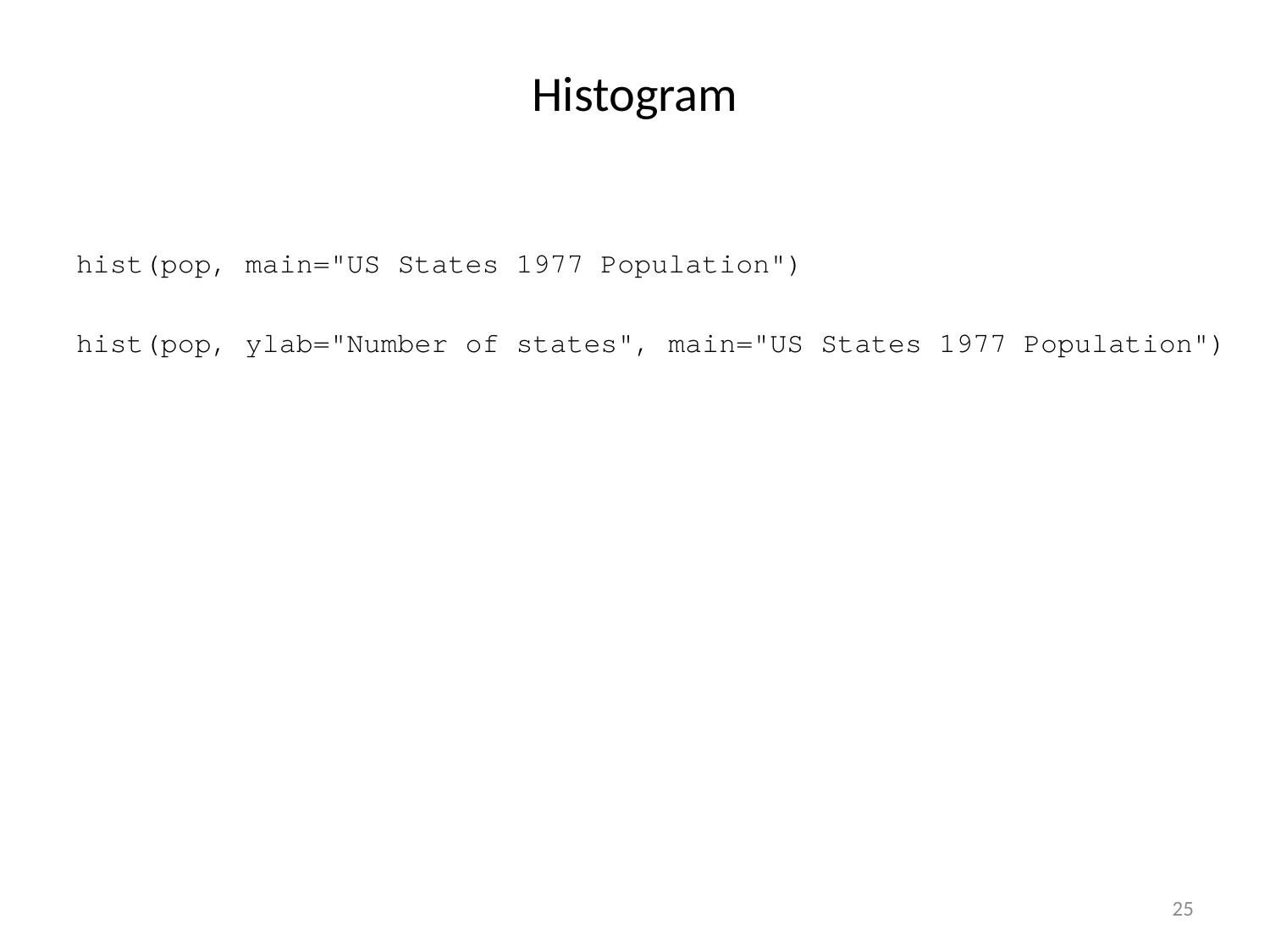

# Histogram
hist(pop, main="US States 1977 Population")

hist(pop, ylab="Number of states", main="US States 1977 Population")
25